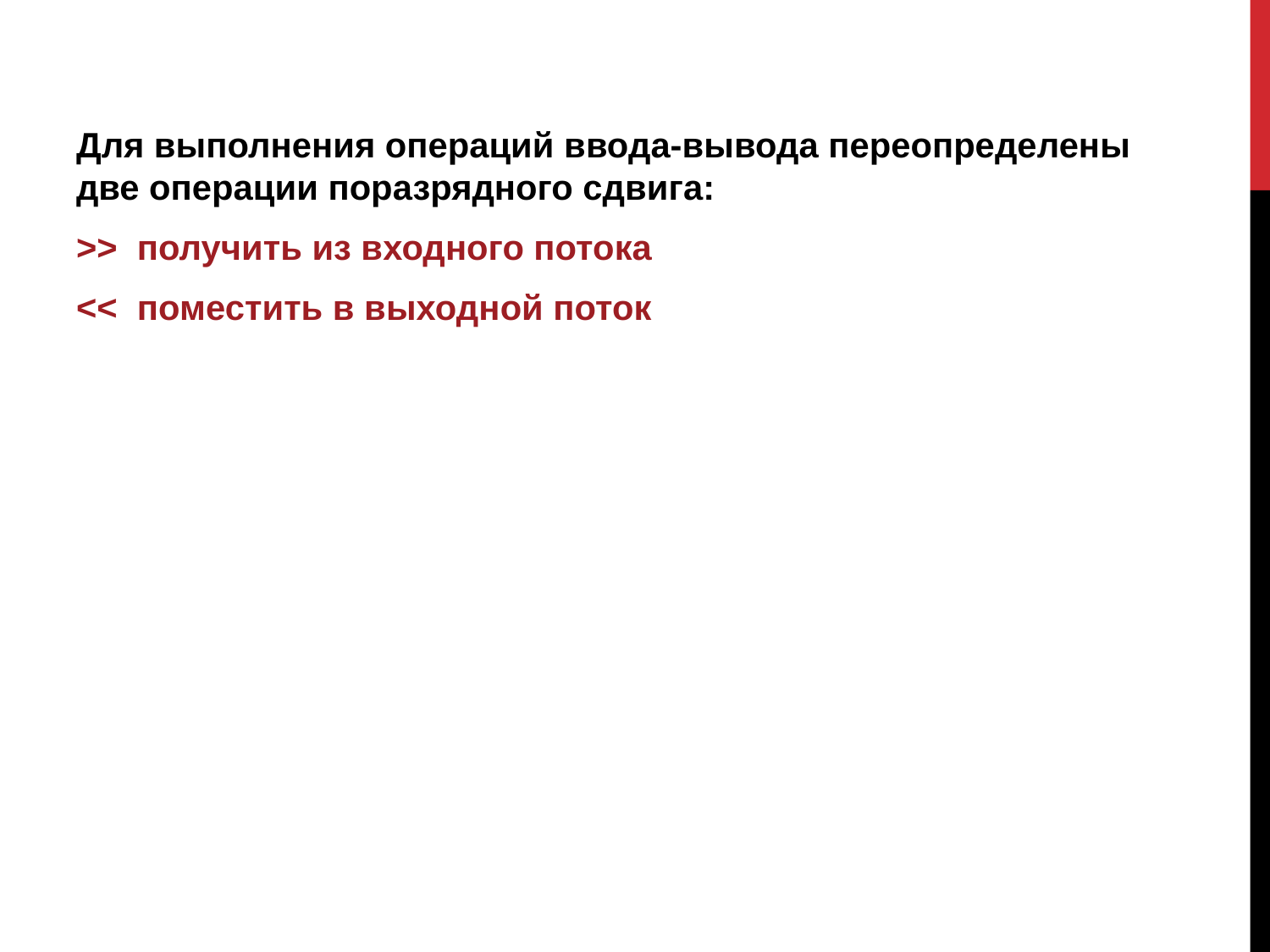

Для выполнения операций ввода-вывода переопределены две операции поразрядного сдвига:
>>  получить из входного потока
<<  поместить в выходной поток